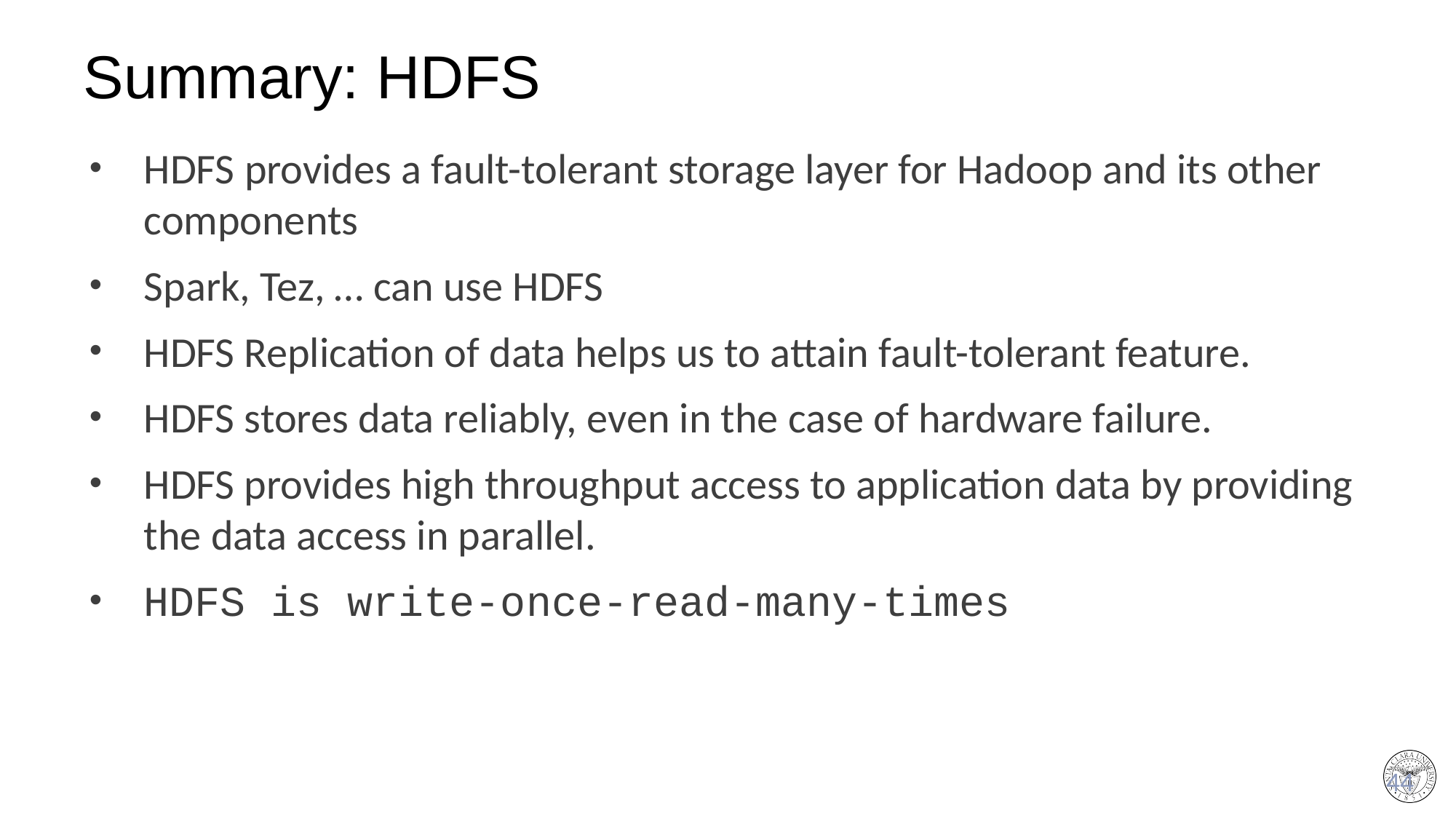

# Summary: HDFS
HDFS provides a fault-tolerant storage layer for Hadoop and its other components
Spark, Tez, … can use HDFS
HDFS Replication of data helps us to attain fault-tolerant feature.
HDFS stores data reliably, even in the case of hardware failure.
HDFS provides high throughput access to application data by providing the data access in parallel.
HDFS is write-once-read-many-times
44